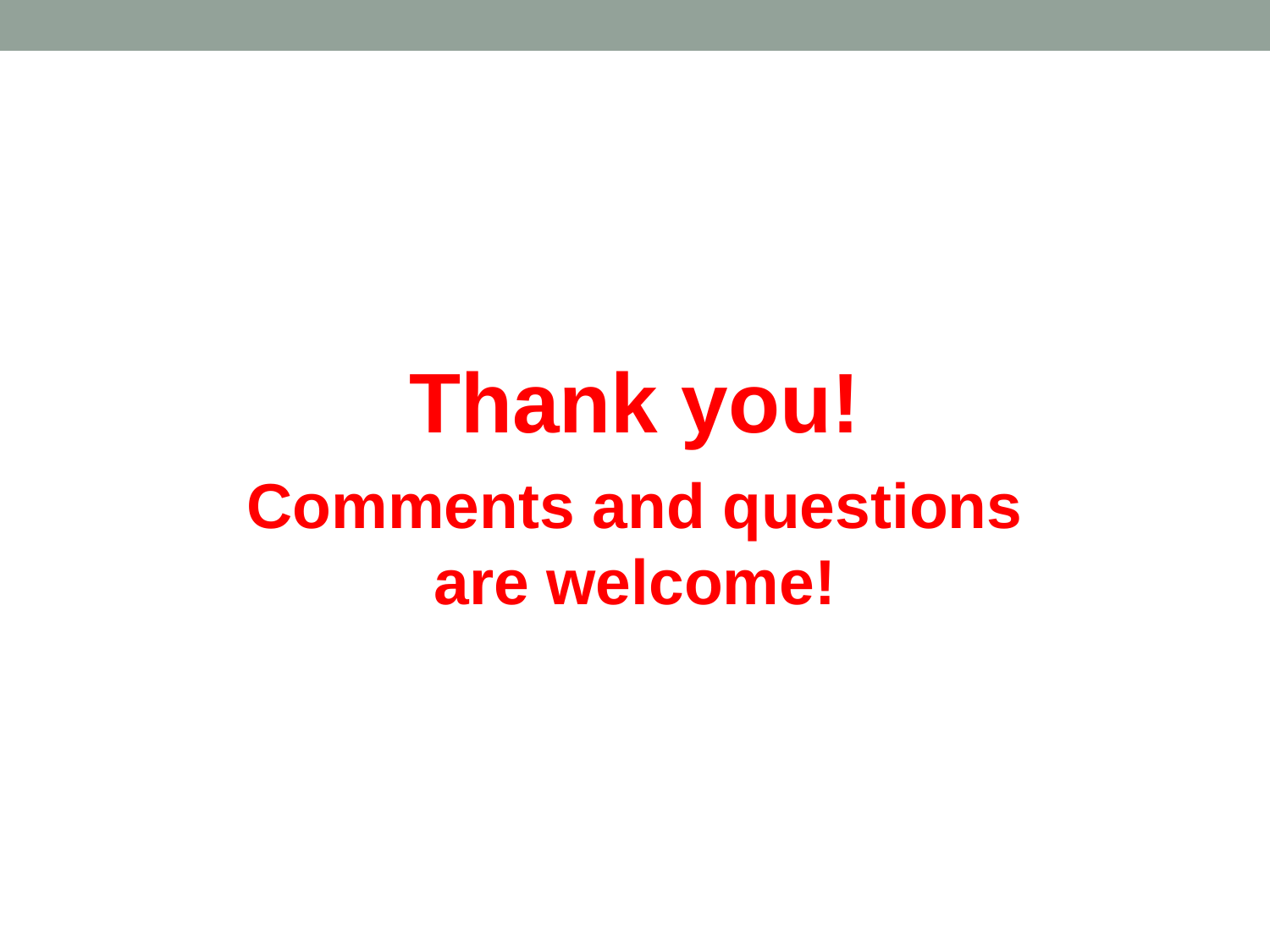

Thank you!
Comments and questions are welcome!
32